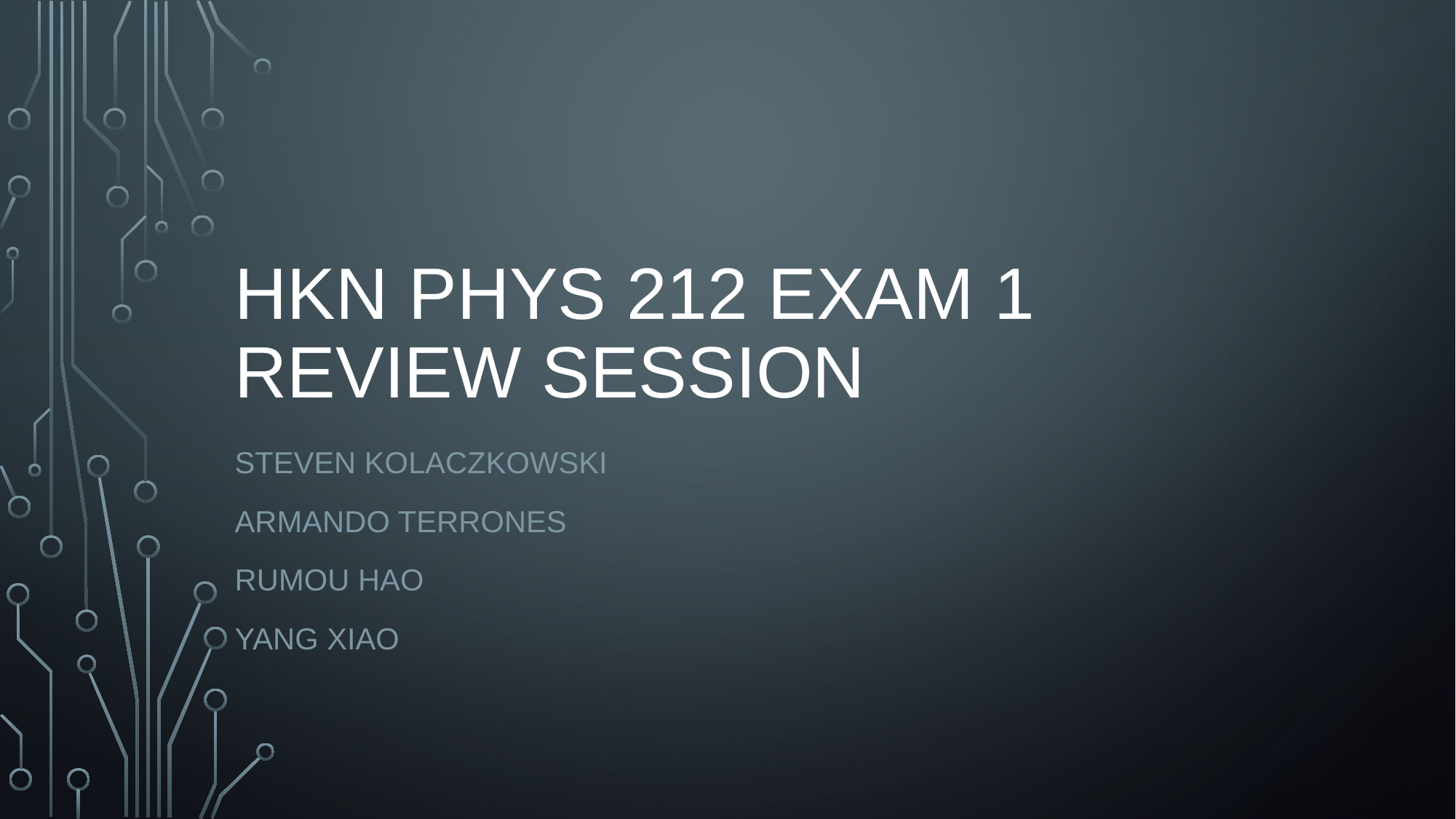

# HKN Phys 212 Exam 1 Review Session
Steven Kolaczkowski
Armando Terrones
Rumou Hao
Yang Xiao